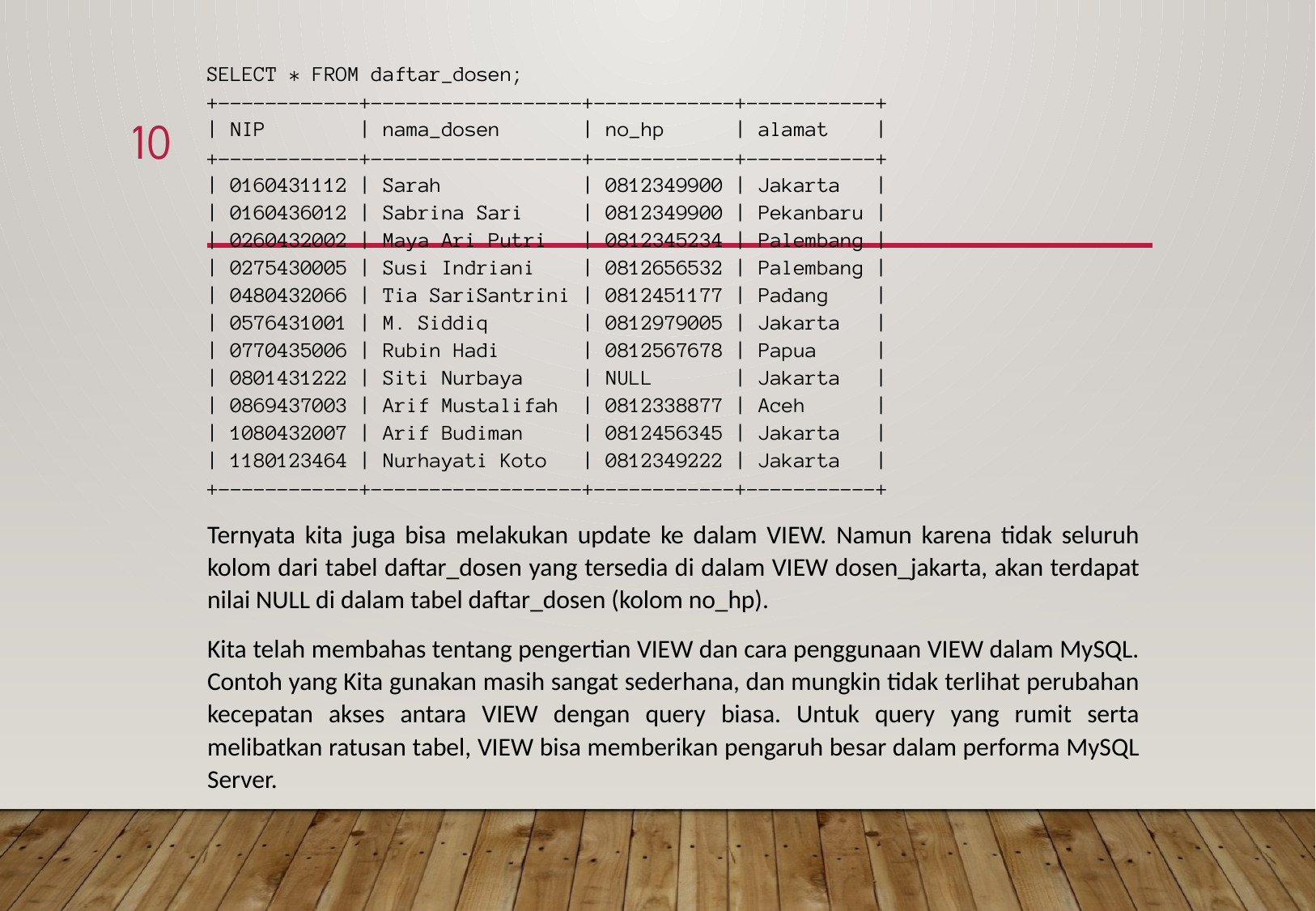

SELECT * FROM daftar_dosen;
+------------+------------------+------------+-----------+
| NIP        | nama_dosen       | no_hp      | alamat    |
+------------+------------------+------------+-----------+
| 0160431112 | Sarah            | 0812349900 | Jakarta   |
| 0160436012 | Sabrina Sari     | 0812349900 | Pekanbaru |
| 0260432002 | Maya Ari Putri   | 0812345234 | Palembang |
| 0275430005 | Susi Indriani    | 0812656532 | Palembang |
| 0480432066 | Tia SariSantrini | 0812451177 | Padang    |
| 0576431001 | M. Siddiq        | 0812979005 | Jakarta   |
| 0770435006 | Rubin Hadi       | 0812567678 | Papua     |
| 0801431222 | Siti Nurbaya     | NULL       | Jakarta   |
| 0869437003 | Arif Mustalifah  | 0812338877 | Aceh      |
| 1080432007 | Arif Budiman     | 0812456345 | Jakarta   |
| 1180123464 | Nurhayati Koto   | 0812349222 | Jakarta   |
+------------+------------------+------------+-----------+
Ternyata kita juga bisa melakukan update ke dalam VIEW. Namun karena tidak seluruh kolom dari tabel daftar_dosen yang tersedia di dalam VIEW dosen_jakarta, akan terdapat nilai NULL di dalam tabel daftar_dosen (kolom no_hp).
Kita telah membahas tentang pengertian VIEW dan cara penggunaan VIEW dalam MySQL. Contoh yang Kita gunakan masih sangat sederhana, dan mungkin tidak terlihat perubahan kecepatan akses antara VIEW dengan query biasa. Untuk query yang rumit serta melibatkan ratusan tabel, VIEW bisa memberikan pengaruh besar dalam performa MySQL Server.

10